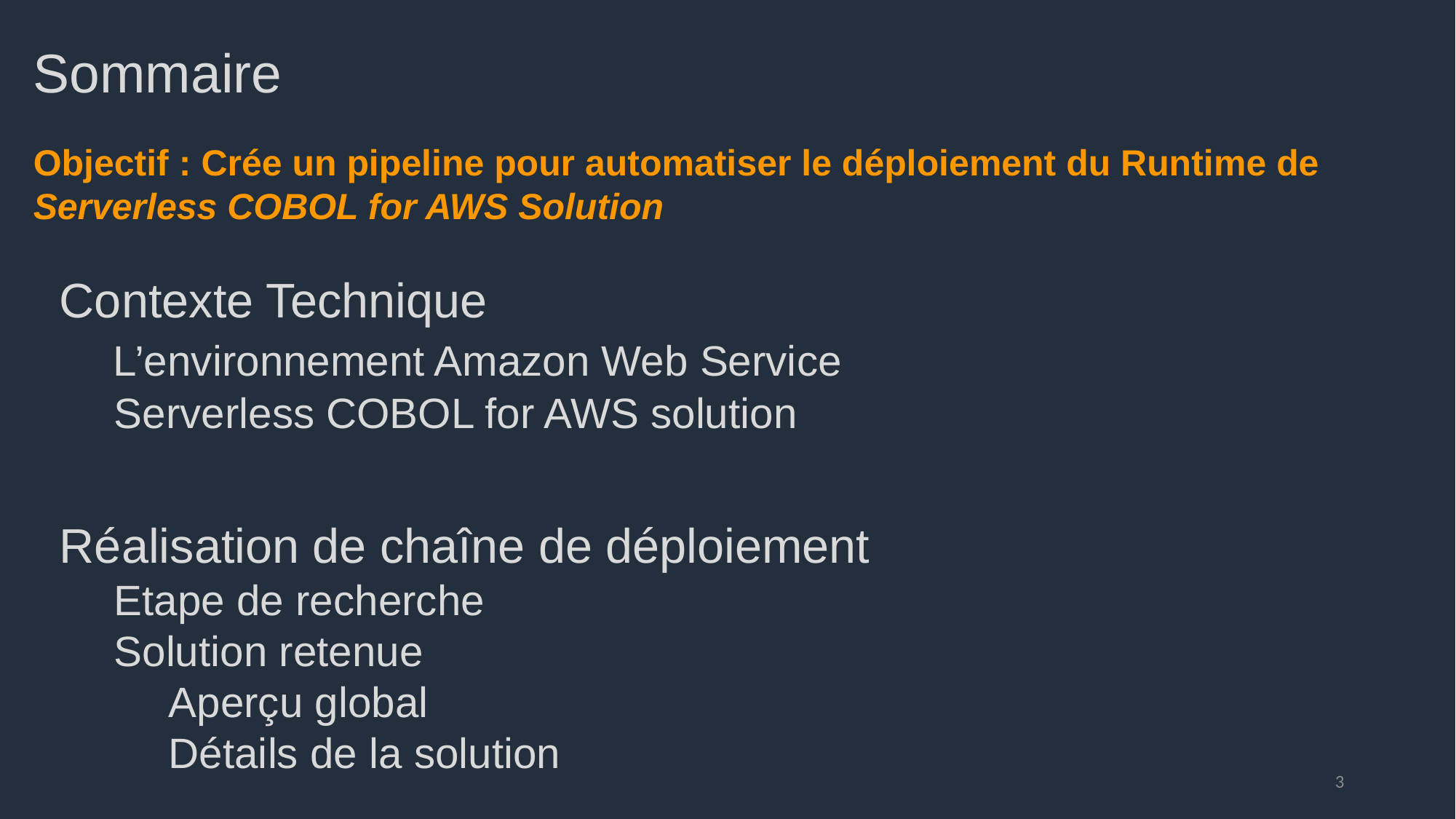

Sommaire

Objectif : Crée un pipeline pour automatiser le déploiement du Runtime de Serverless COBOL for AWS Solution

Contexte Technique
    L’environnement Amazon Web Service
Serverless COBOL for AWS solution
Réalisation de chaîne de déploiement
Etape de recherche
Solution retenue
Aperçu global
Détails de la solution

3